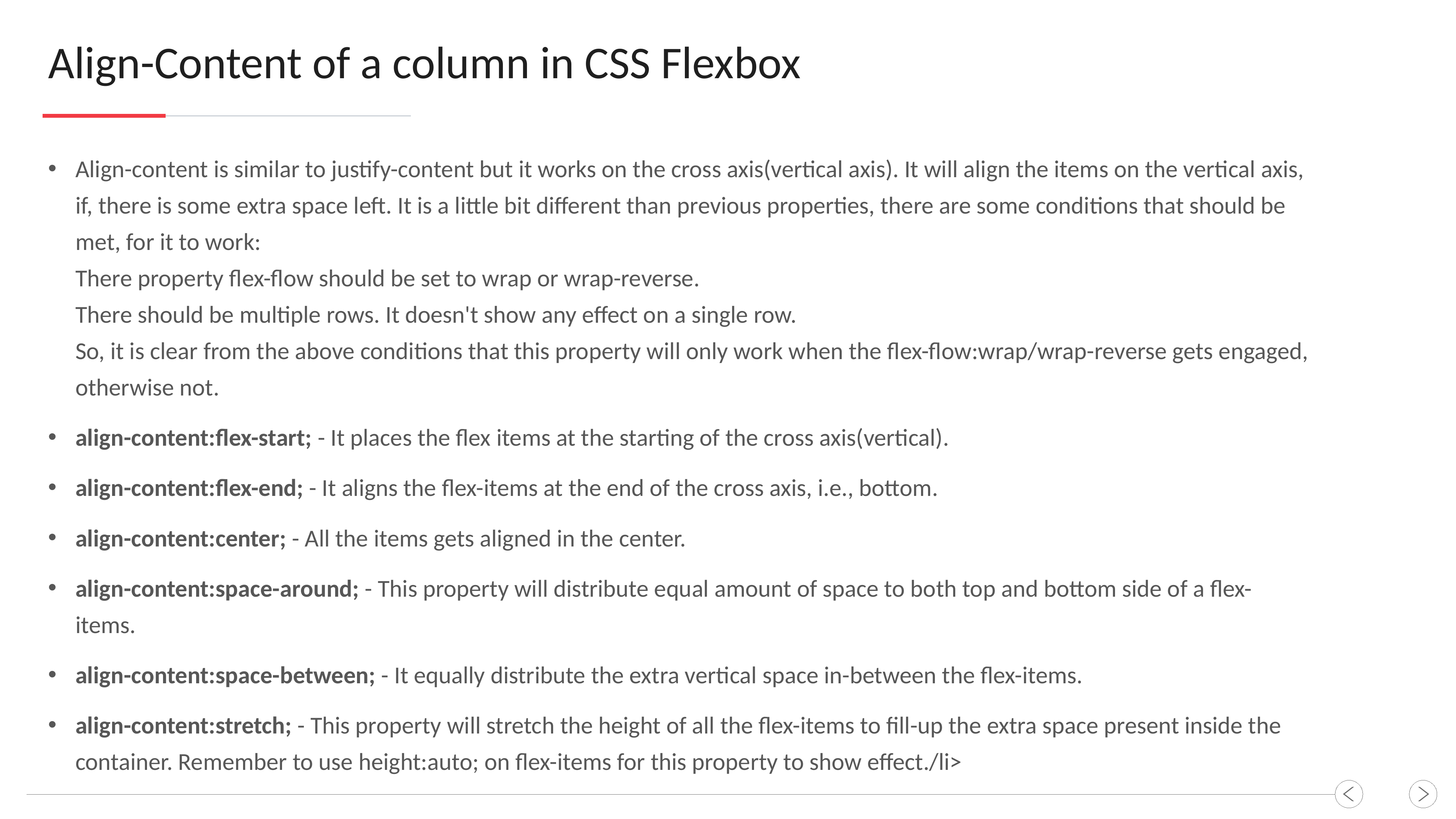

Align-Content of a column in CSS Flexbox
Align-content is similar to justify-content but it works on the cross axis(vertical axis). It will align the items on the vertical axis, if, there is some extra space left. It is a little bit different than previous properties, there are some conditions that should be met, for it to work:
There property flex-flow should be set to wrap or wrap-reverse.
There should be multiple rows. It doesn't show any effect on a single row.
So, it is clear from the above conditions that this property will only work when the flex-flow:wrap/wrap-reverse gets engaged, otherwise not.
align-content:flex-start; - It places the flex items at the starting of the cross axis(vertical).
align-content:flex-end; - It aligns the flex-items at the end of the cross axis, i.e., bottom.
align-content:center; - All the items gets aligned in the center.
align-content:space-around; - This property will distribute equal amount of space to both top and bottom side of a flex-items.
align-content:space-between; - It equally distribute the extra vertical space in-between the flex-items.
align-content:stretch; - This property will stretch the height of all the flex-items to fill-up the extra space present inside the container. Remember to use height:auto; on flex-items for this property to show effect./li>